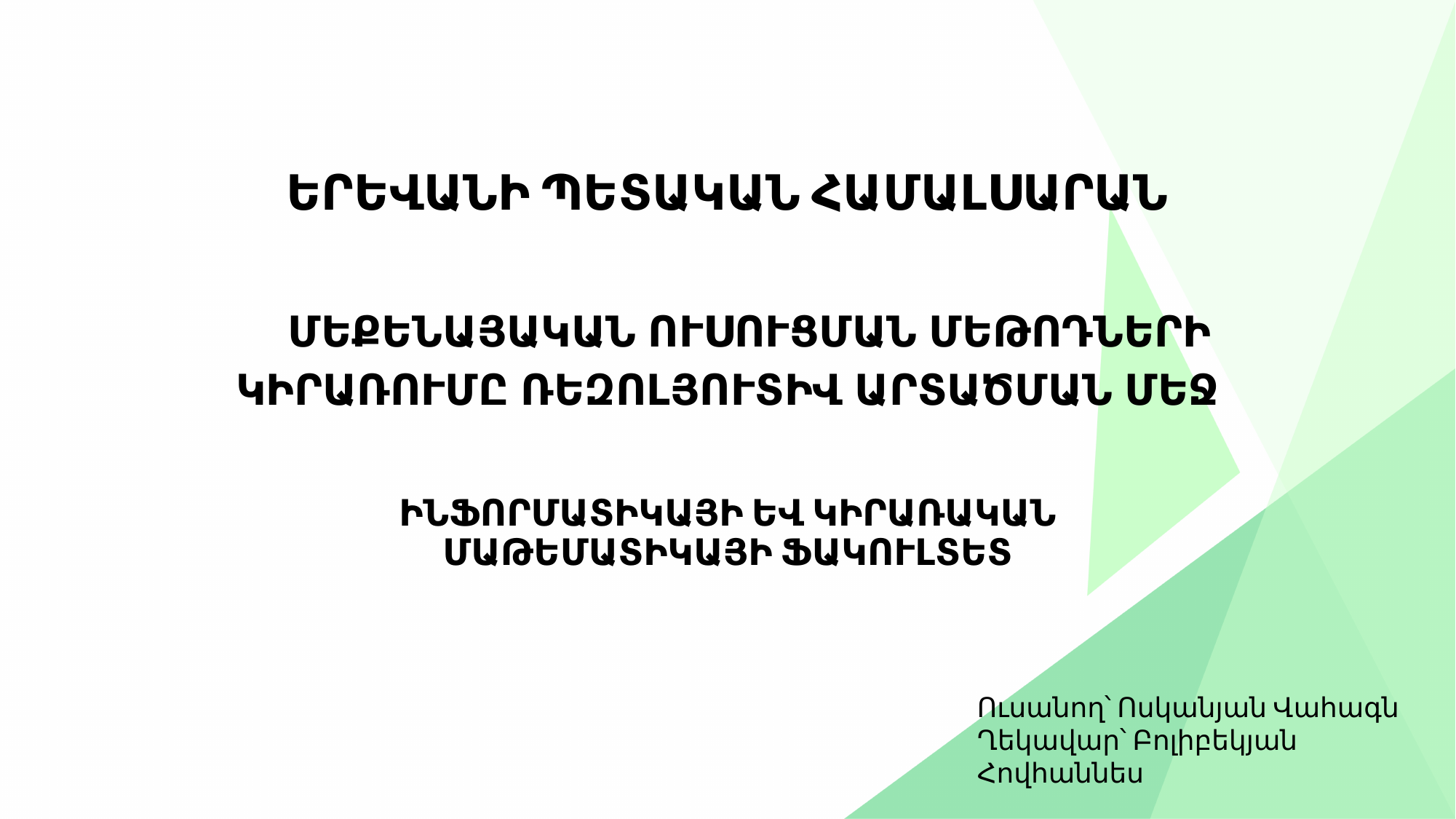

# ՄԵՔԵՆԱՅԱԿԱՆ ՈՒՍՈՒՑՄԱՆ ՄԵԹՈԴՆԵՐԻ ԿԻՐԱՌՈՒՄԸ ՌԵԶՈԼՅՈՒՏԻՎ ԱՐՏԱԾՄԱՆ ՄԵՋ
ԵՐԵՎԱՆԻ ՊԵՏԱԿԱՆ ՀԱՄԱԼՍԱՐԱՆ

ԻՆՖՈՐՄԱՏԻԿԱՅԻ ԵՎ ԿԻՐԱՌԱԿԱՆ
ՄԱԹԵՄԱՏԻԿԱՅԻ ՖԱԿՈՒԼՏԵՏ

Ուսանող՝ Ոսկանյան Վահագն
Ղեկավար՝ Բոլիբեկյան Հովհաննես